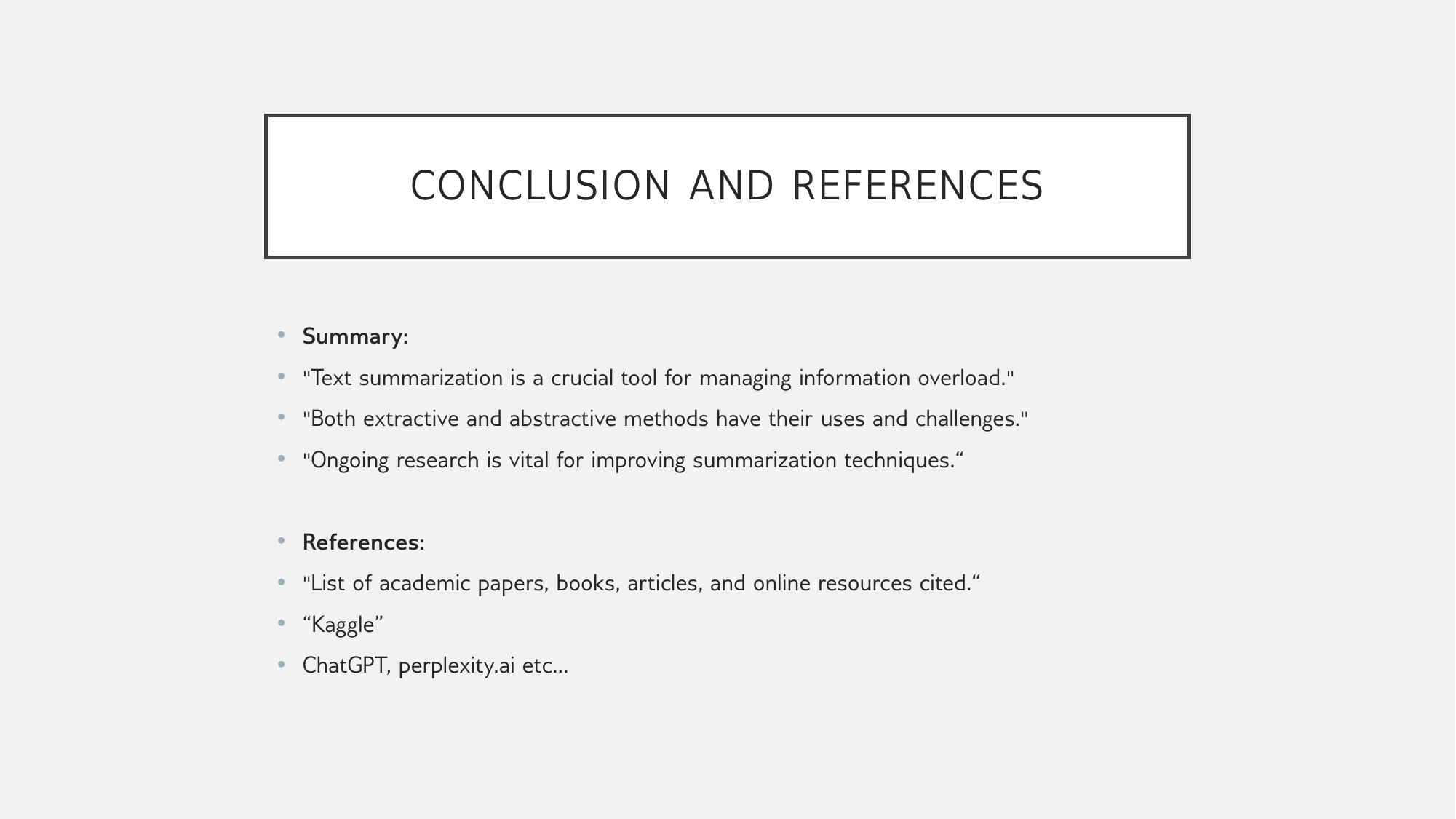

# Conclusion and references
Summary:
"Text summarization is a crucial tool for managing information overload."
"Both extractive and abstractive methods have their uses and challenges."
"Ongoing research is vital for improving summarization techniques.“

References:
"List of academic papers, books, articles, and online resources cited.“
“Kaggle”
ChatGPT, perplexity.ai etc…